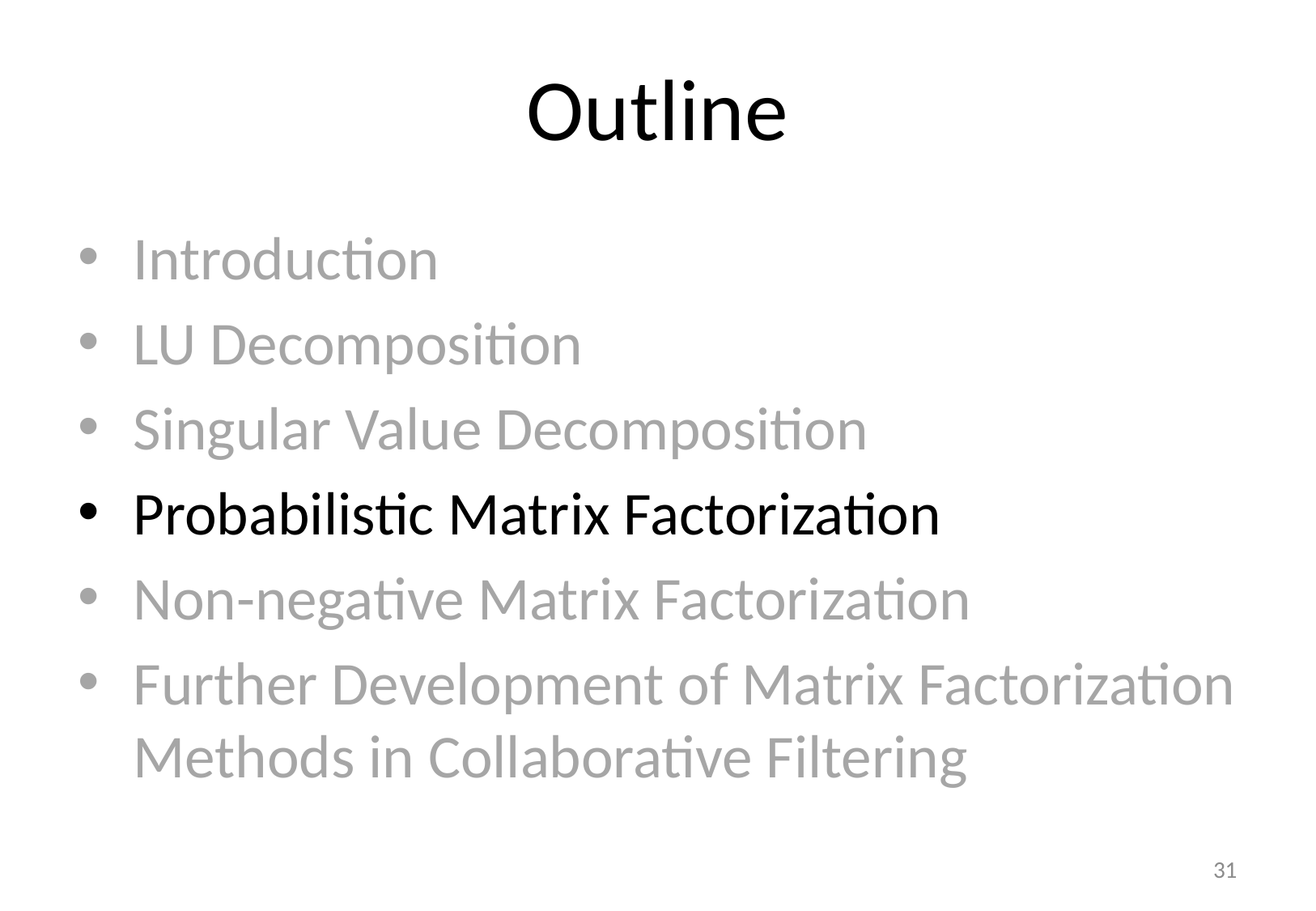

# Outline
Introduction
LU Decomposition
Singular Value Decomposition
Probabilistic Matrix Factorization
Non-negative Matrix Factorization
Further Development of Matrix Factorization Methods in Collaborative Filtering
31